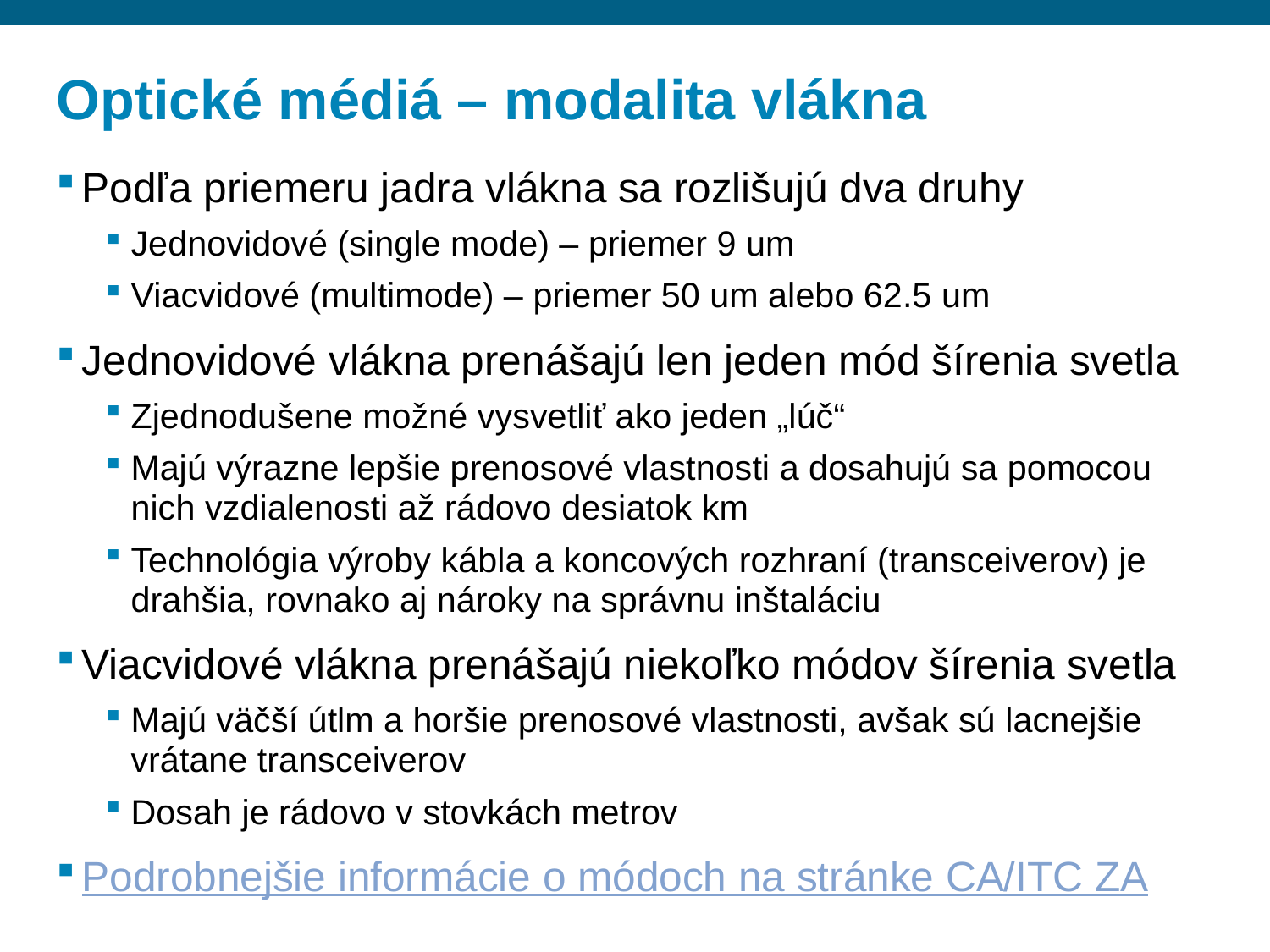

# Optické médiá – modalita vlákna
Podľa priemeru jadra vlákna sa rozlišujú dva druhy
Jednovidové (single mode) – priemer 9 um
Viacvidové (multimode) – priemer 50 um alebo 62.5 um
Jednovidové vlákna prenášajú len jeden mód šírenia svetla
Zjednodušene možné vysvetliť ako jeden „lúč“
Majú výrazne lepšie prenosové vlastnosti a dosahujú sa pomocou nich vzdialenosti až rádovo desiatok km
Technológia výroby kábla a koncových rozhraní (transceiverov) je drahšia, rovnako aj nároky na správnu inštaláciu
Viacvidové vlákna prenášajú niekoľko módov šírenia svetla
Majú väčší útlm a horšie prenosové vlastnosti, avšak sú lacnejšie vrátane transceiverov
Dosah je rádovo v stovkách metrov
Podrobnejšie informácie o módoch na stránke CA/ITC ZA